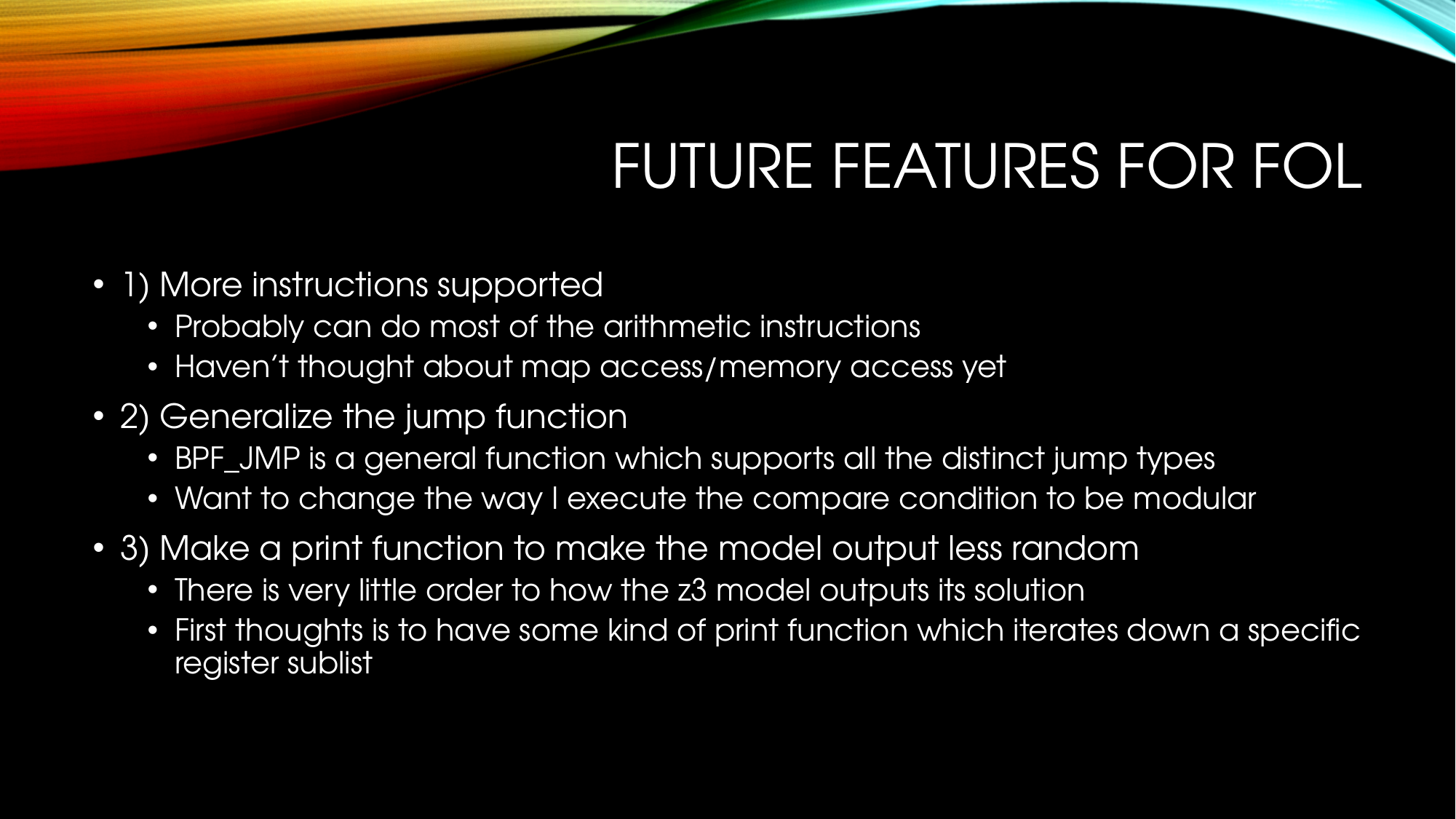

# Future Features for FOL
1) More instructions supported
Probably can do most of the arithmetic instructions
Haven’t thought about map access/memory access yet
2) Generalize the jump function
BPF_JMP is a general function which supports all the distinct jump types
Want to change the way I execute the compare condition to be modular
3) Make a print function to make the model output less random
There is very little order to how the z3 model outputs its solution
First thoughts is to have some kind of print function which iterates down a specific register sublist